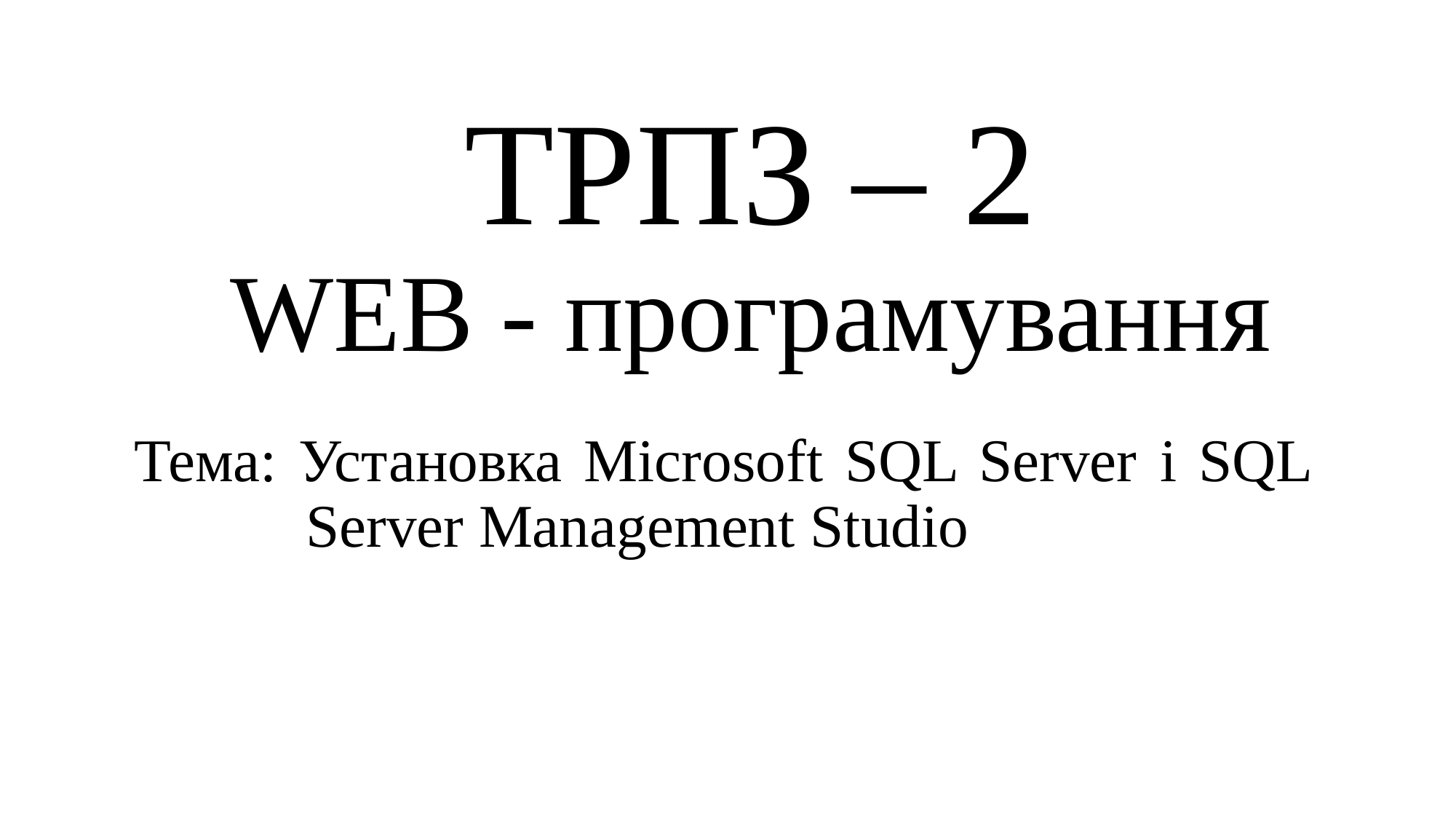

# ТРПЗ – 2 WEB - програмування
Тема: Установка Microsoft SQL Server і SQL Server Management Studio